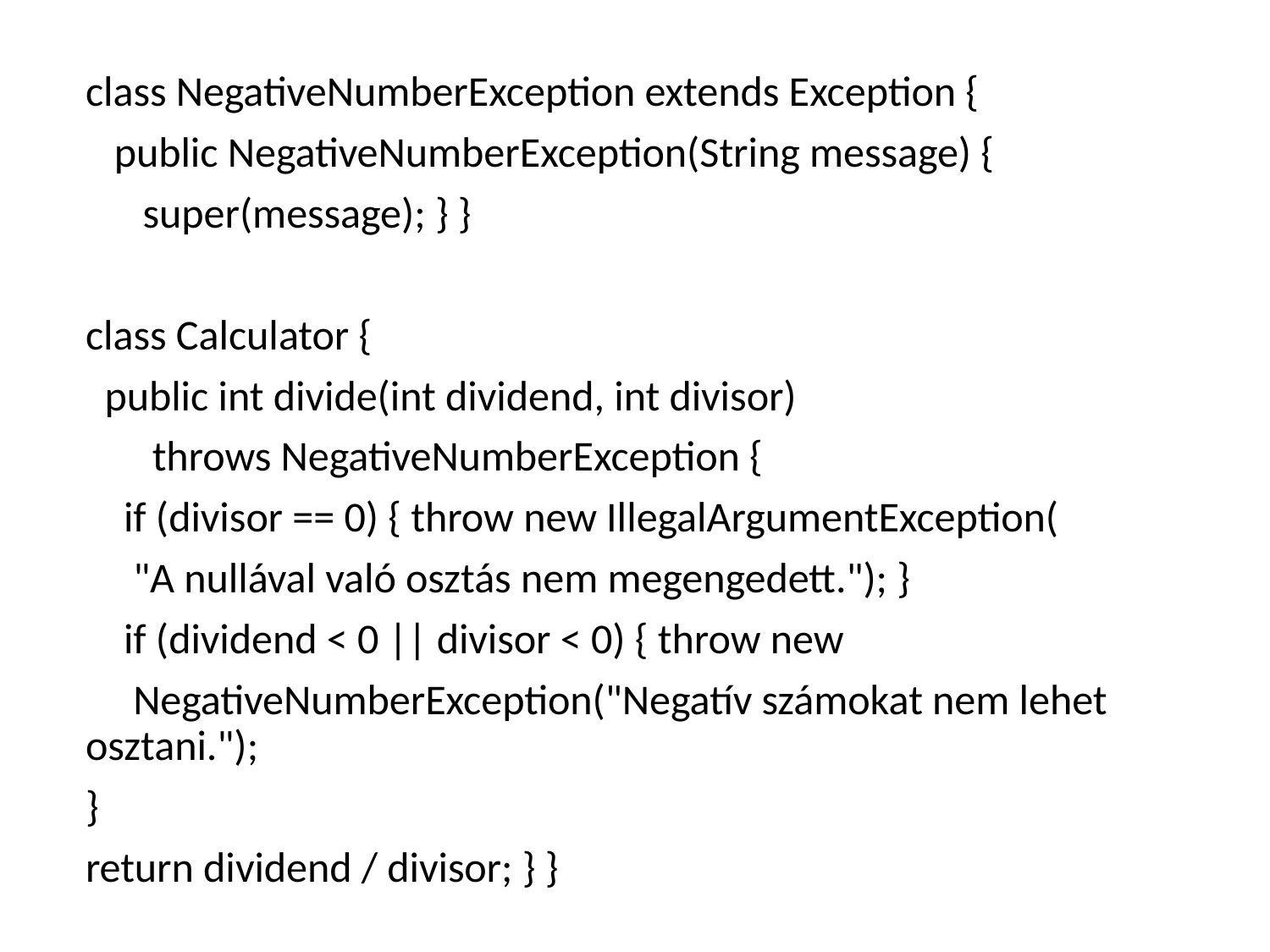

class NegativeNumberException extends Exception {
   public NegativeNumberException(String message) {
      super(message); } }

class Calculator {
  public int divide(int dividend, int divisor)
       throws NegativeNumberException {
    if (divisor == 0) { throw new IllegalArgumentException(
     "A nullával való osztás nem megengedett."); }
    if (dividend < 0 || divisor < 0) { throw new
     NegativeNumberException("Negatív számokat nem lehet osztani.");
}
return dividend / divisor; } }